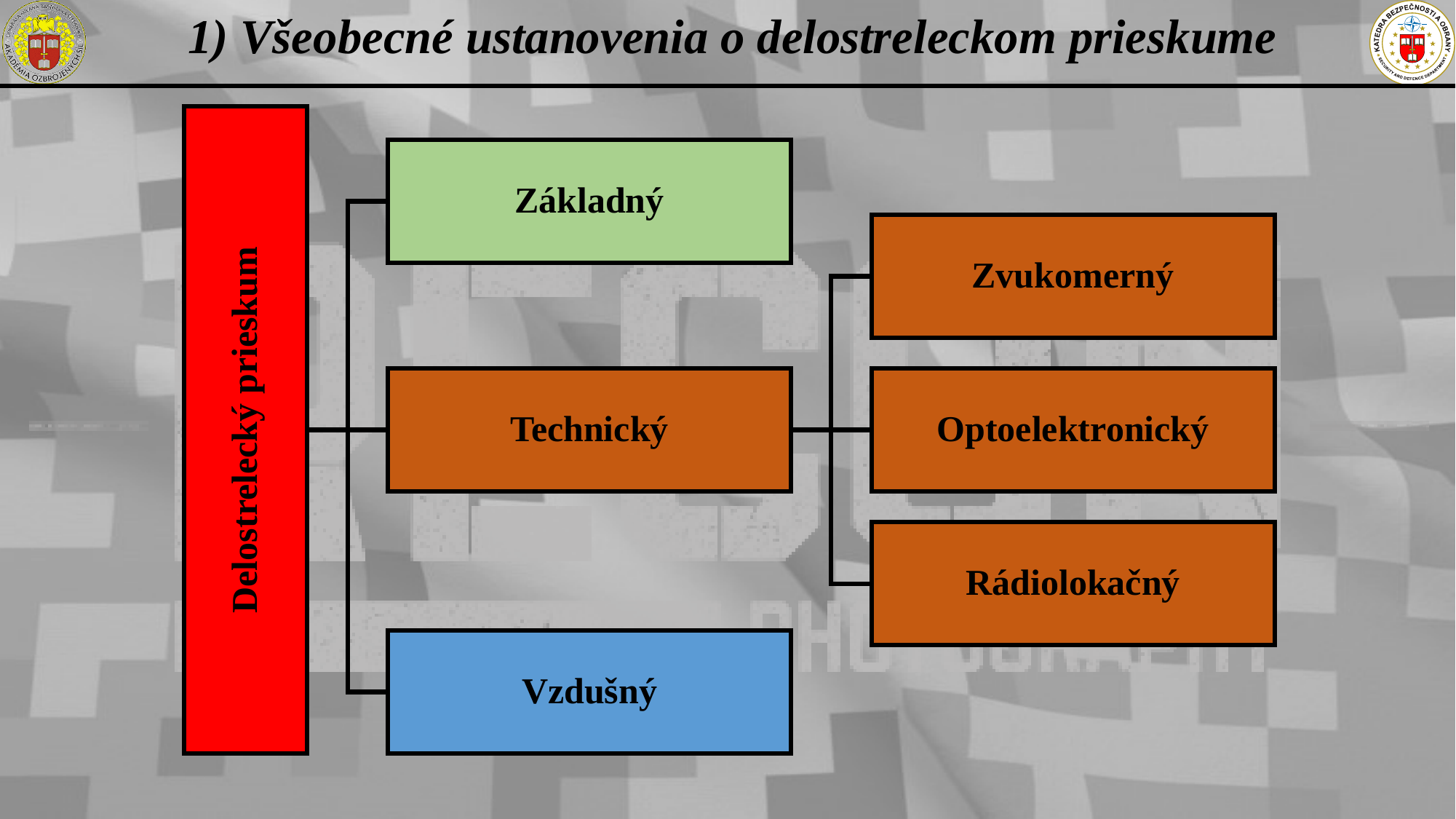

1) Všeobecné ustanovenia o delostreleckom prieskume

Delostrelecký prieskum
Základný
Technický
Zvukomerný
Optoelektronický
Rádiolokačný
Vzdušný